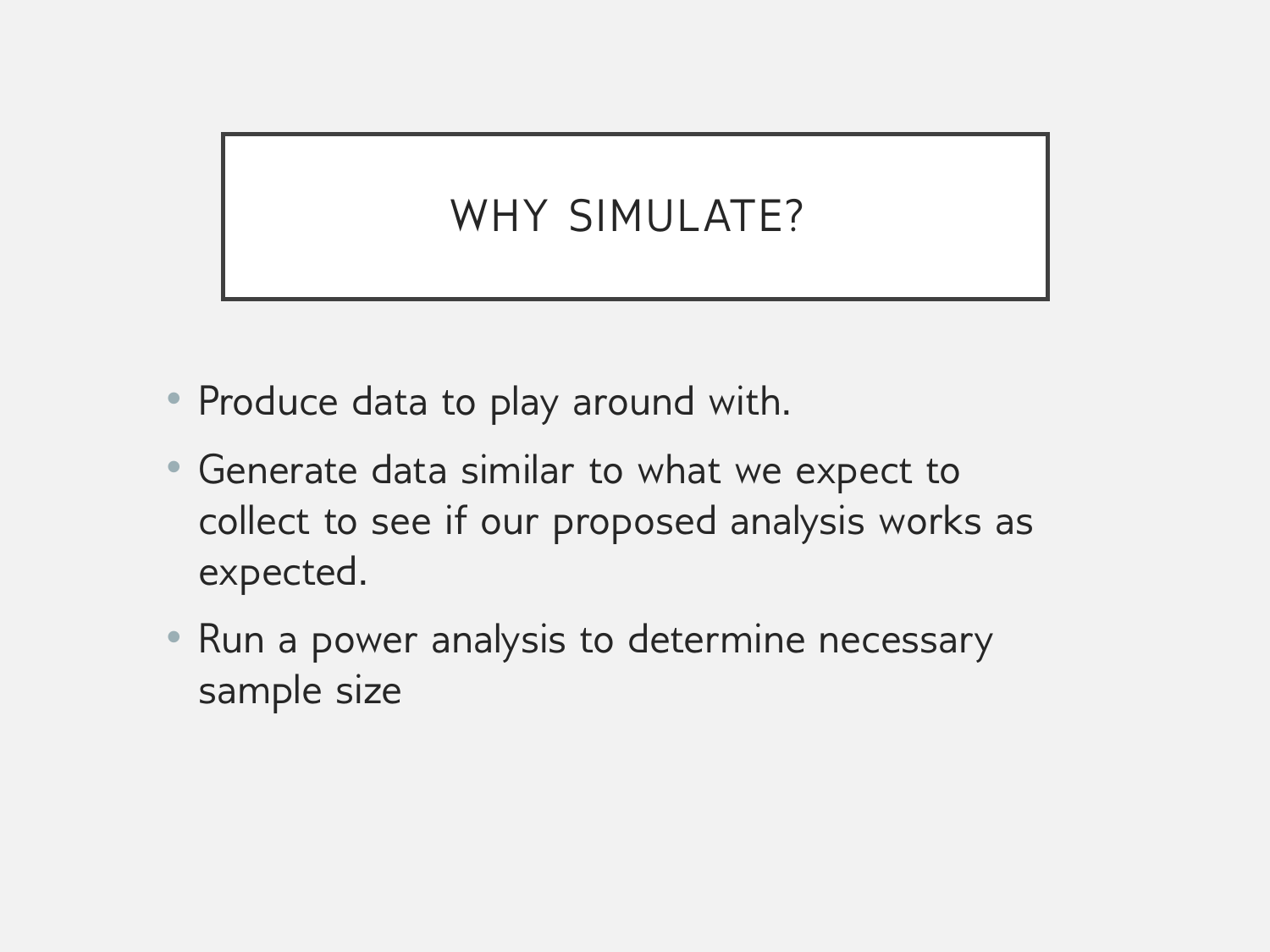

# Why simulate?
Produce data to play around with.
Generate data similar to what we expect to collect to see if our proposed analysis works as expected.
Run a power analysis to determine necessary sample size